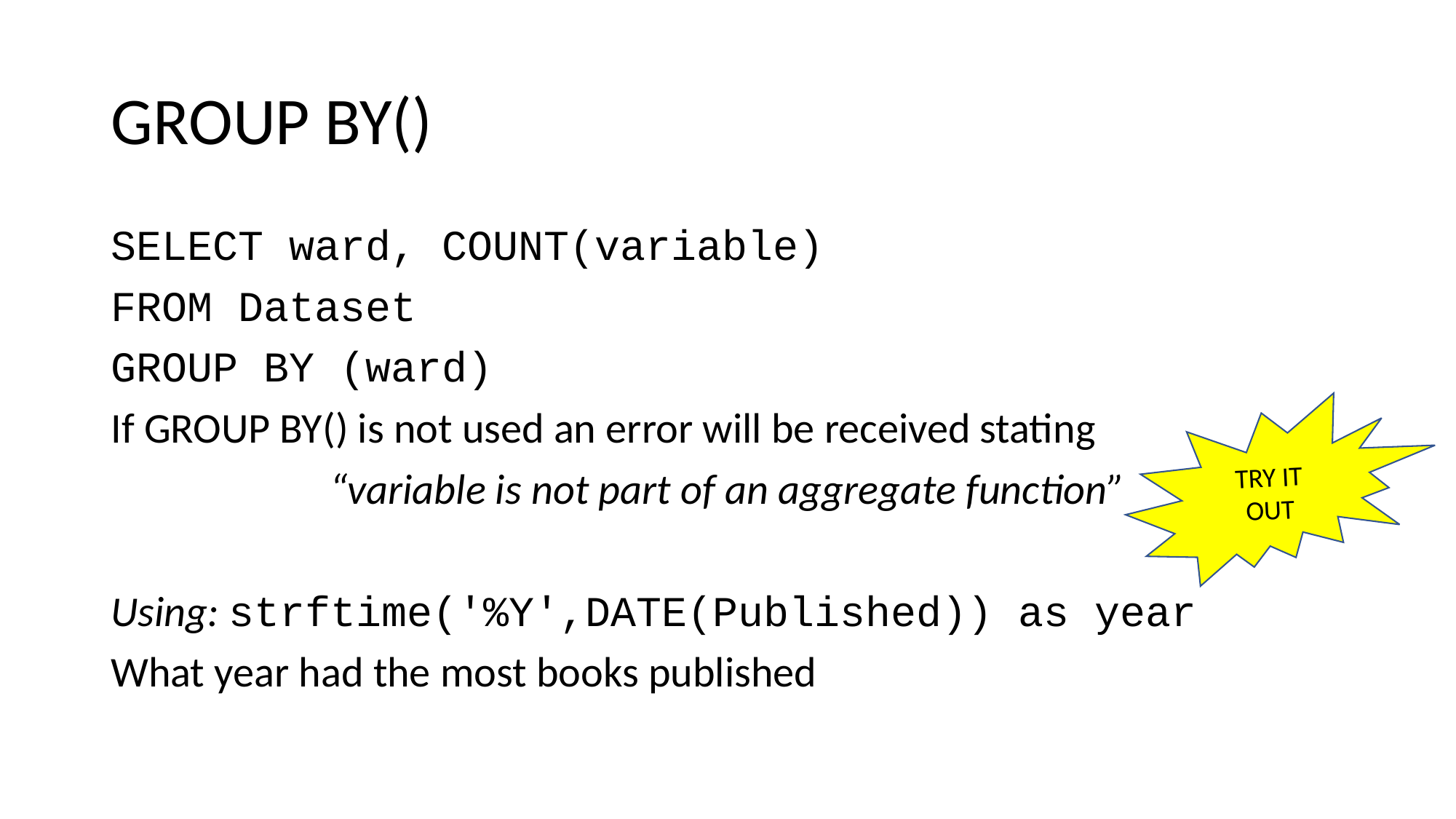

# GROUP BY()
SELECT ward, COUNT(variable)
FROM Dataset
GROUP BY (ward)
If GROUP BY() is not used an error will be received stating
“variable is not part of an aggregate function”

Using: strftime('%Y',DATE(Published)) as year
What year had the most books published
TRY IT OUT